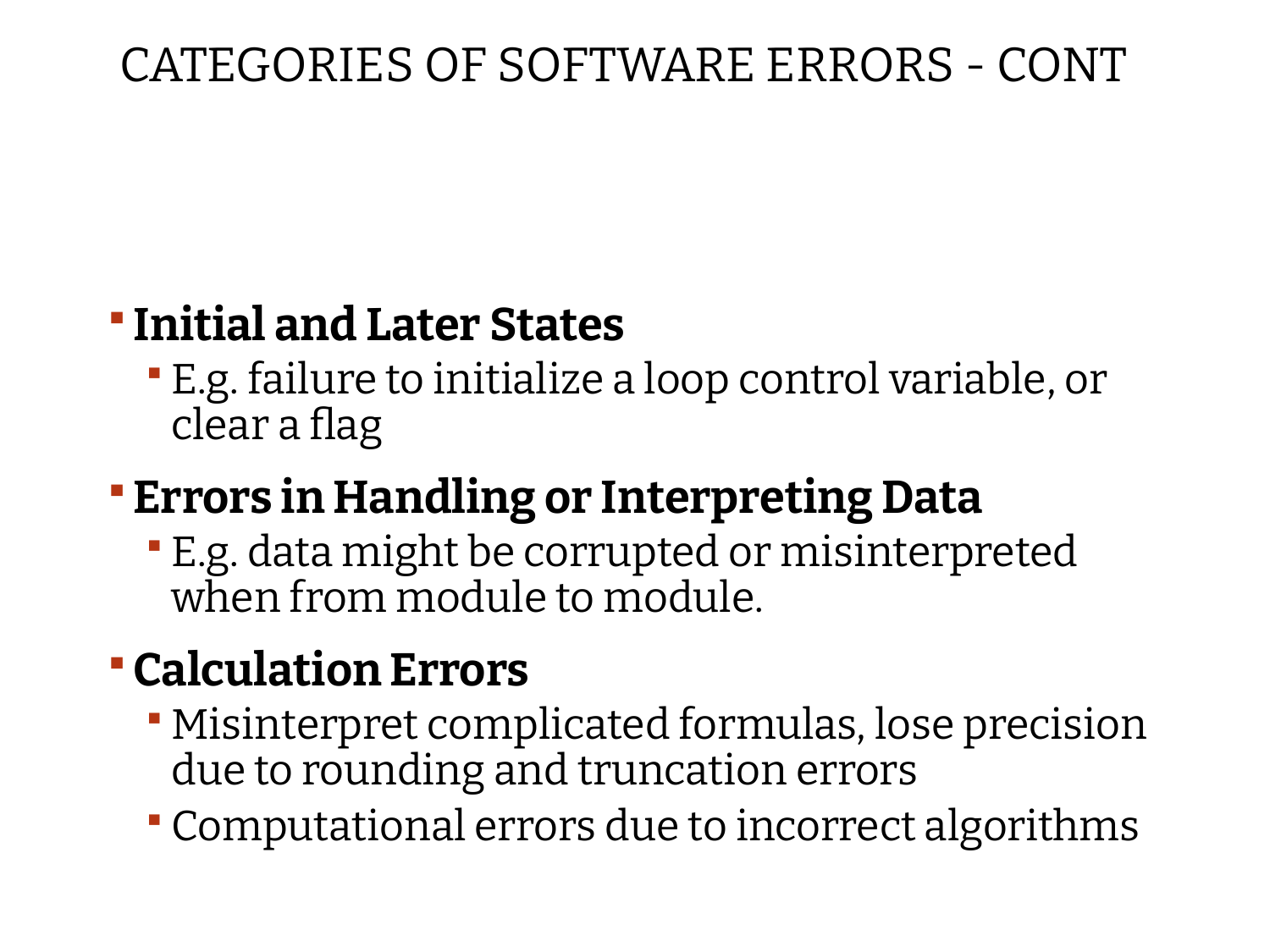

# Categories of Software Errors - cont
Initial and Later States
E.g. failure to initialize a loop control variable, or clear a flag
Errors in Handling or Interpreting Data
E.g. data might be corrupted or misinterpreted when from module to module.
Calculation Errors
Misinterpret complicated formulas, lose precision due to rounding and truncation errors
Computational errors due to incorrect algorithms

11